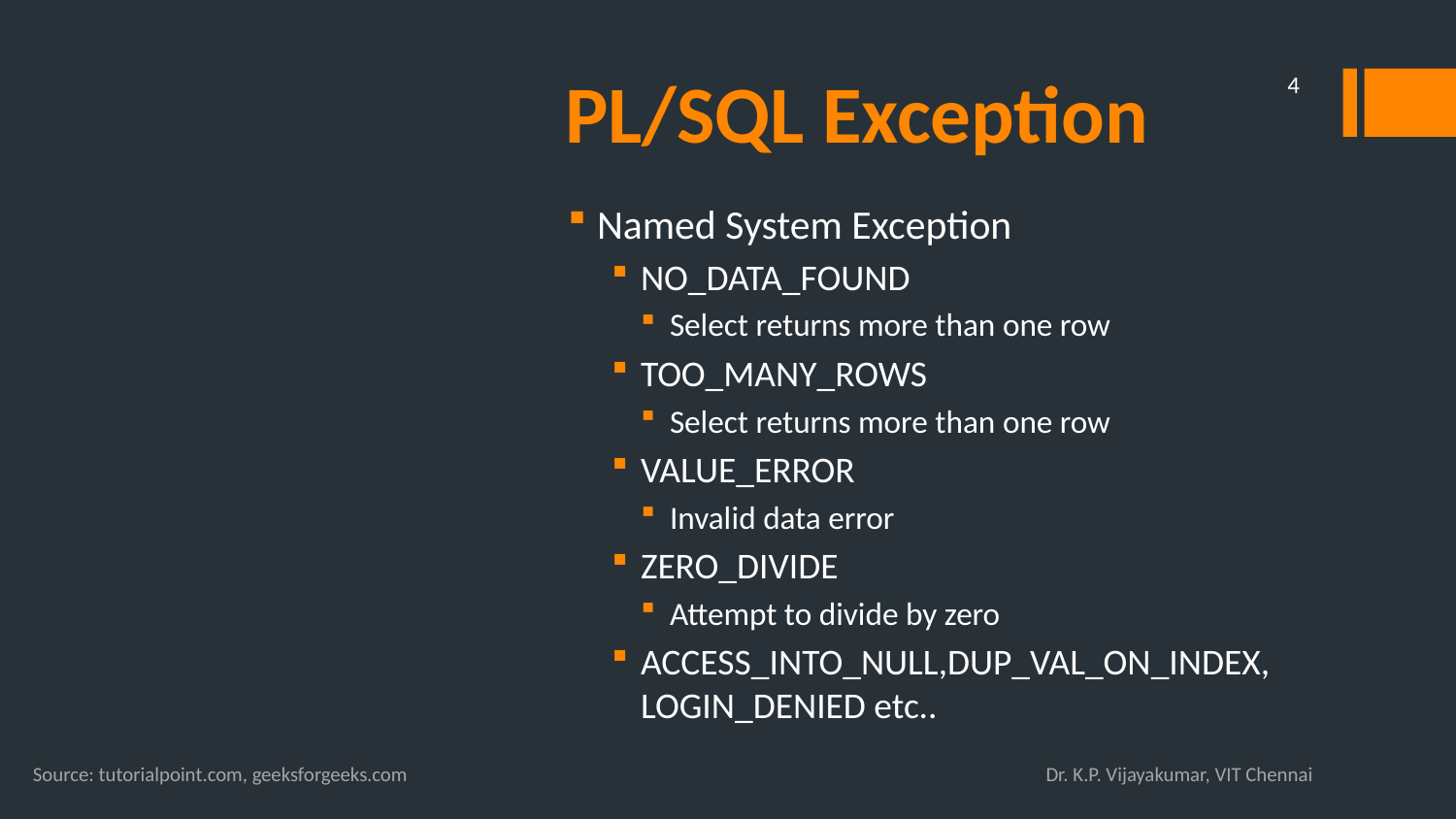

# PL/SQL Exception
4
Named System Exception
NO_DATA_FOUND
Select returns more than one row
TOO_MANY_ROWS
Select returns more than one row
VALUE_ERROR
Invalid data error
ZERO_DIVIDE
Attempt to divide by zero
ACCESS_INTO_NULL,DUP_VAL_ON_INDEX, LOGIN_DENIED etc..

Source: tutorialpoint.com, geeksforgeeks.com
Dr. K.P. Vijayakumar, VIT Chennai